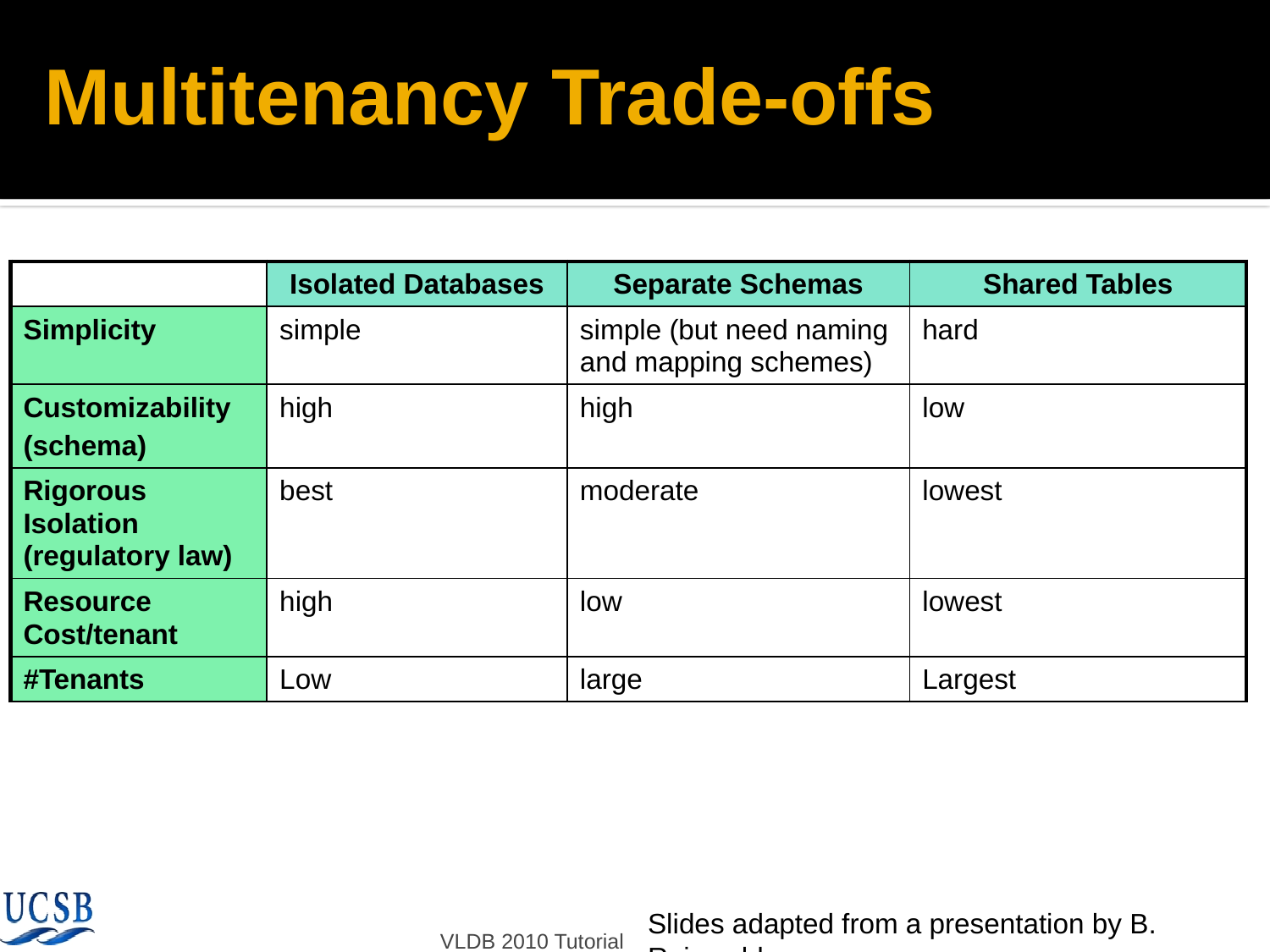

# Multitenancy Trade-offs
|  | Isolated Databases | Separate Schemas | Shared Tables |
| --- | --- | --- | --- |
| Simplicity | simple | simple (but need naming and mapping schemes) | hard |
| Customizability (schema) | high | high | low |
| Rigorous Isolation (regulatory law) | best | moderate | lowest |
| Resource Cost/tenant | high | low | lowest |
| #Tenants | Low | large | Largest |
Slides adapted from a presentation by B. Reinwald
VLDB 2010 Tutorial